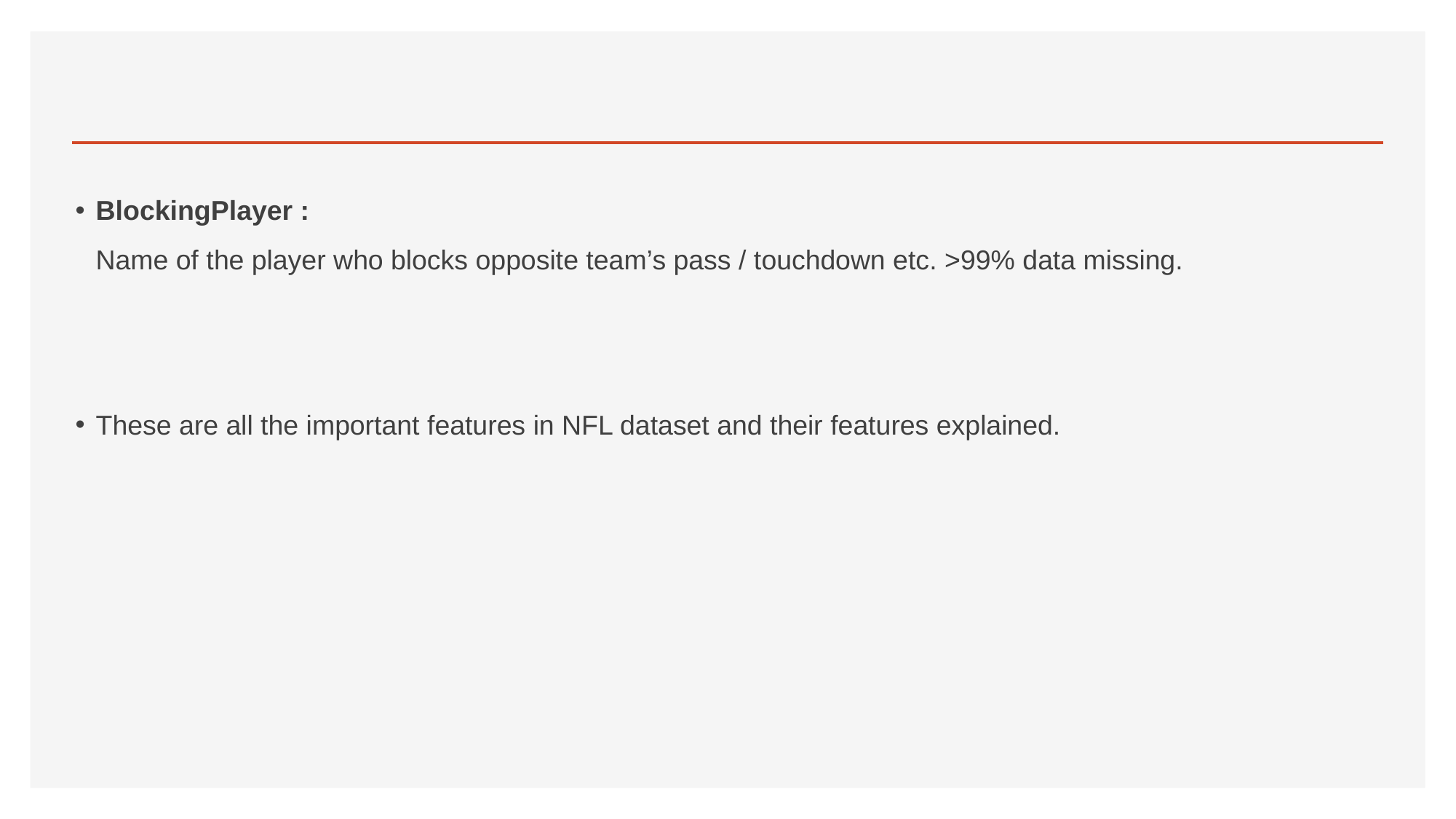

#
BlockingPlayer :
Name of the player who blocks opposite team’s pass / touchdown etc. >99% data missing.

These are all the important features in NFL dataset and their features explained.